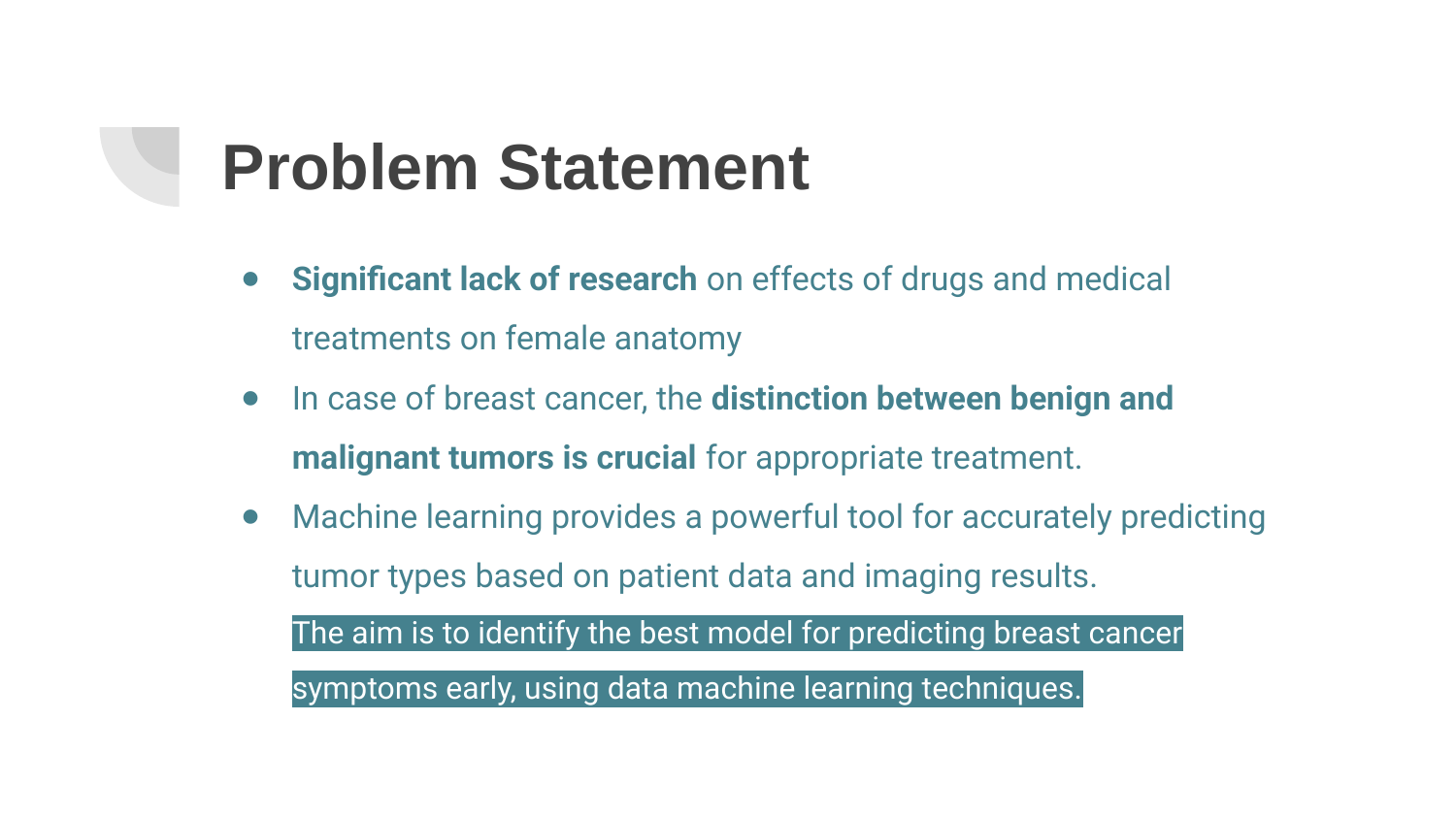

# Problem Statement
Significant lack of research on effects of drugs and medical treatments on female anatomy
In case of breast cancer, the distinction between benign and malignant tumors is crucial for appropriate treatment.
Machine learning provides a powerful tool for accurately predicting tumor types based on patient data and imaging results.
The aim is to identify the best model for predicting breast cancer symptoms early, using data machine learning techniques.